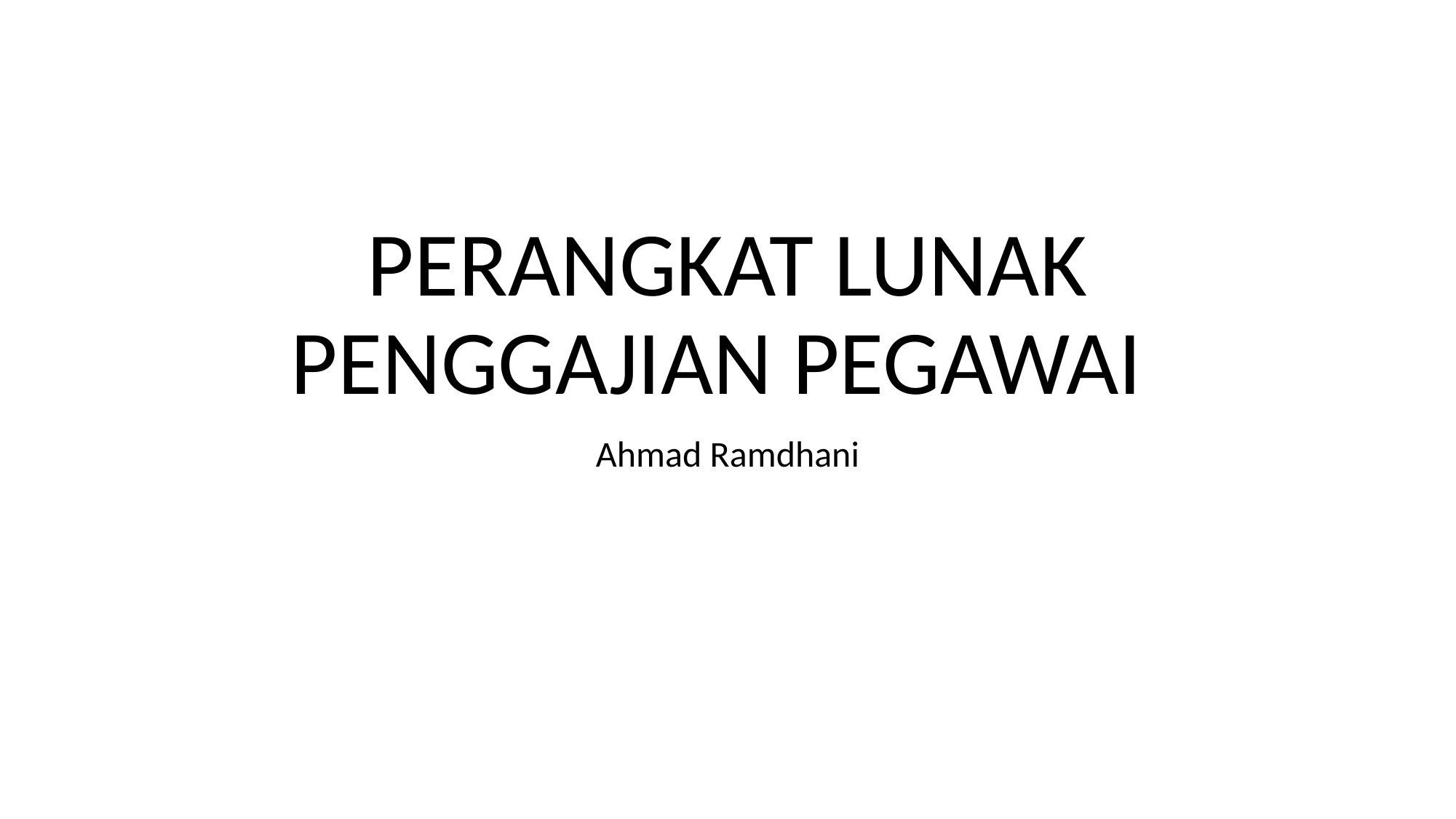

# PERANGKAT LUNAK PENGGAJIAN PEGAWAI
Ahmad Ramdhani